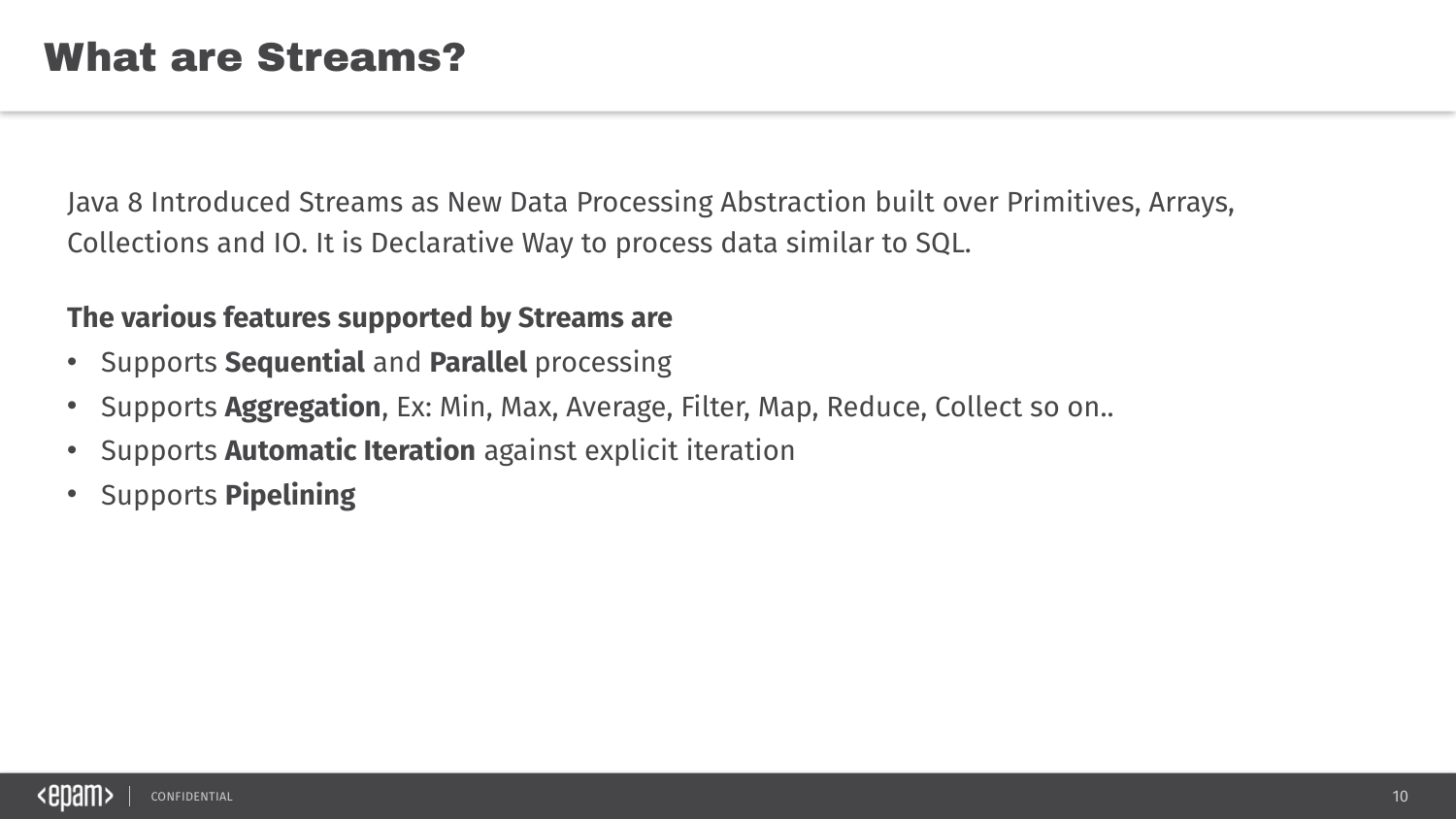

What are Streams?

Java 8 Introduced Streams as New Data Processing Abstraction built over Primitives, Arrays, Collections and IO. It is Declarative Way to process data similar to SQL.
The various features supported by Streams are
Supports Sequential and Parallel processing
Supports Aggregation, Ex: Min, Max, Average, Filter, Map, Reduce, Collect so on..
Supports Automatic Iteration against explicit iteration
Supports Pipelining